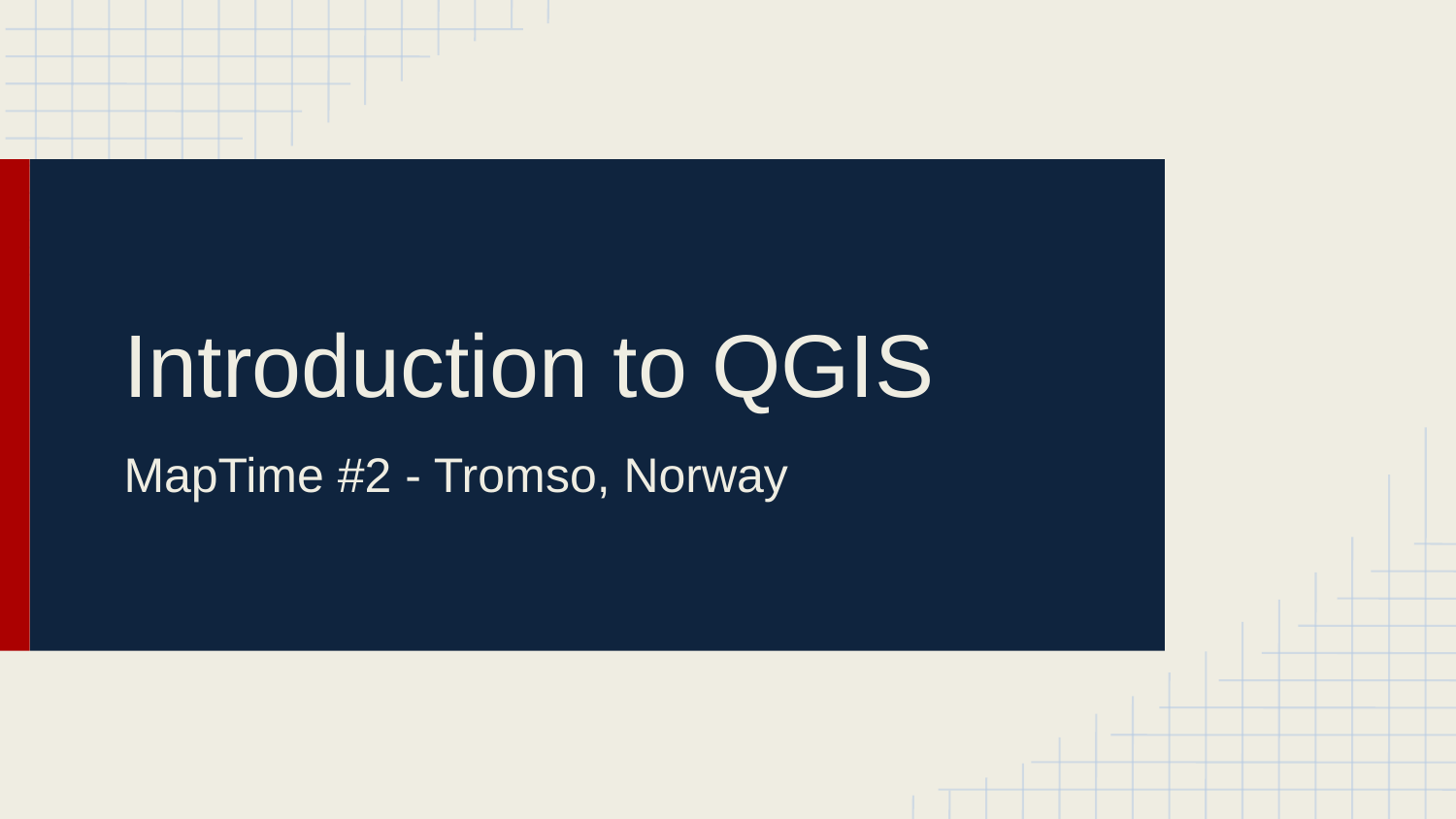

# Introduction to QGIS
MapTime #2 - Tromso, Norway